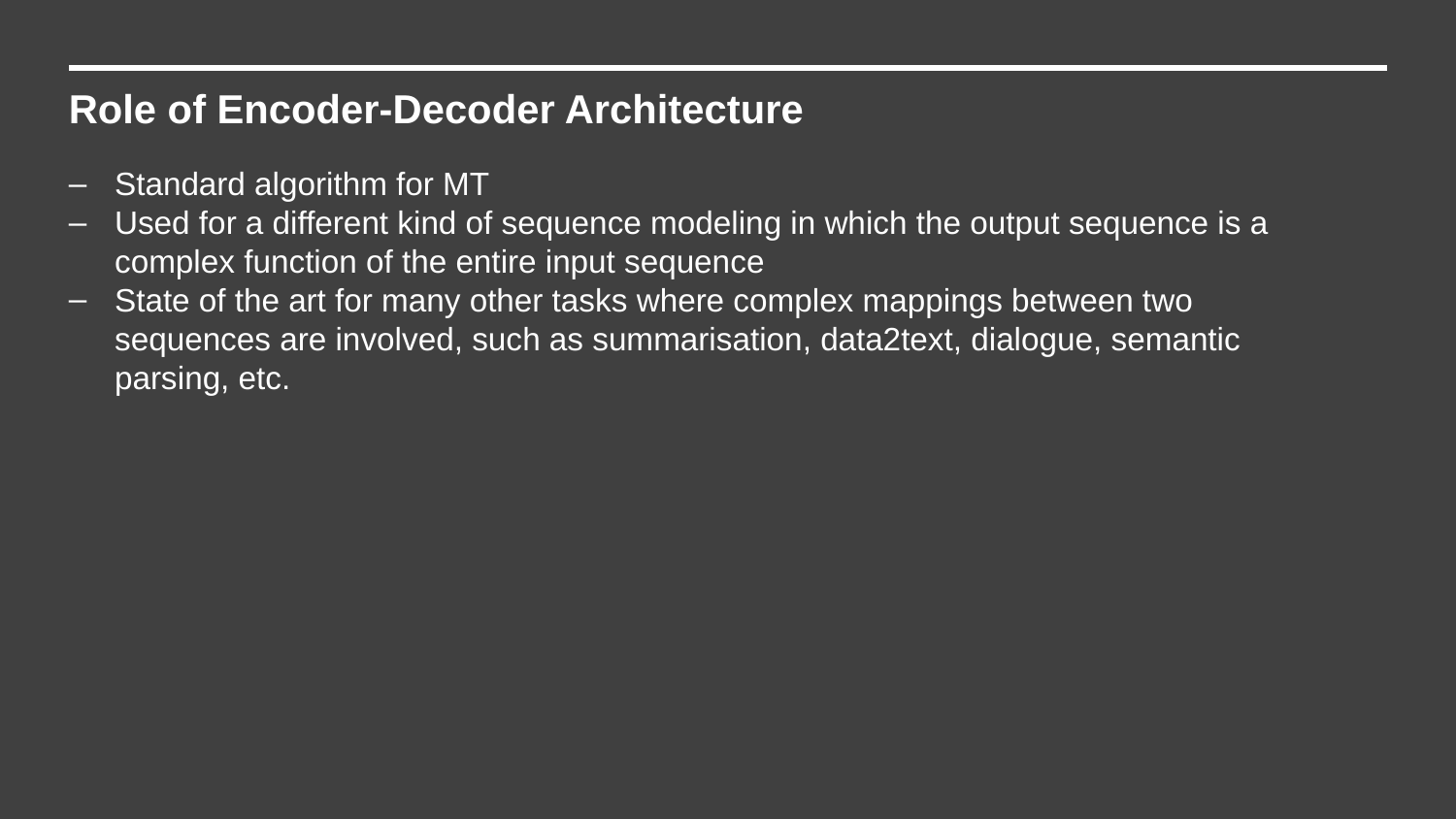

Role of Encoder-Decoder Architecture
Standard algorithm for MT
Used for a different kind of sequence modeling in which the output sequence is a complex function of the entire input sequence
State of the art for many other tasks where complex mappings between two sequences are involved, such as summarisation, data2text, dialogue, semantic parsing, etc.